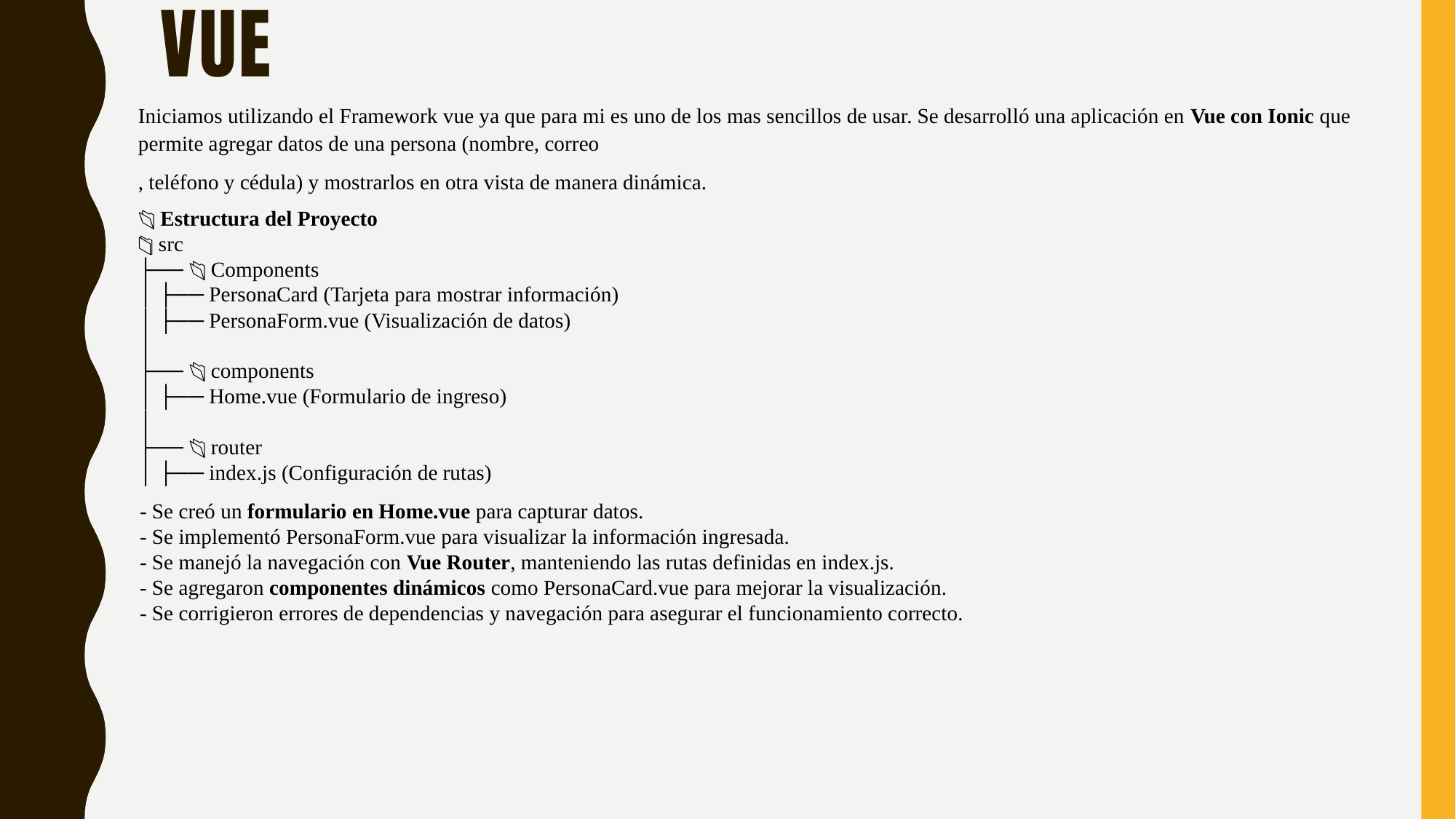

# vue
Iniciamos utilizando el Framework vue ya que para mi es uno de los mas sencillos de usar. Se desarrolló una aplicación en Vue con Ionic que permite agregar datos de una persona (nombre, correo
, teléfono y cédula) y mostrarlos en otra vista de manera dinámica.

📂 Estructura del Proyecto
📁 src
├── 📂 Components
│ ├── PersonaCard (Tarjeta para mostrar información)
│ ├── PersonaForm.vue (Visualización de datos)
│
├── 📂 components
│ ├── Home.vue (Formulario de ingreso)
│
├── 📂 router
│ ├── index.js (Configuración de rutas)
- Se creó un formulario en Home.vue para capturar datos.
- Se implementó PersonaForm.vue para visualizar la información ingresada.
- Se manejó la navegación con Vue Router, manteniendo las rutas definidas en index.js.
- Se agregaron componentes dinámicos como PersonaCard.vue para mejorar la visualización.
- Se corrigieron errores de dependencias y navegación para asegurar el funcionamiento correcto.